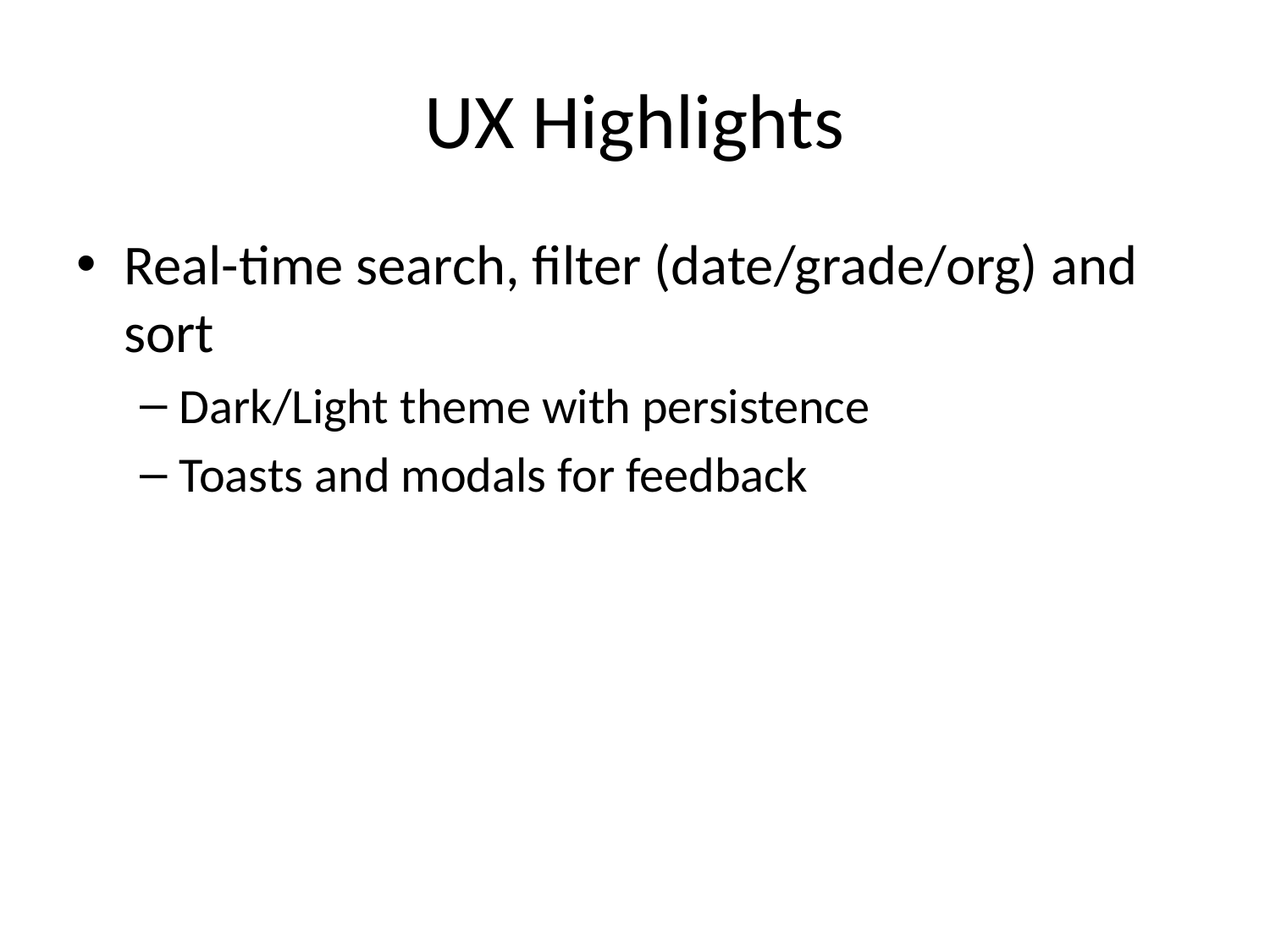

# UX Highlights
Real-time search, filter (date/grade/org) and sort
Dark/Light theme with persistence
Toasts and modals for feedback